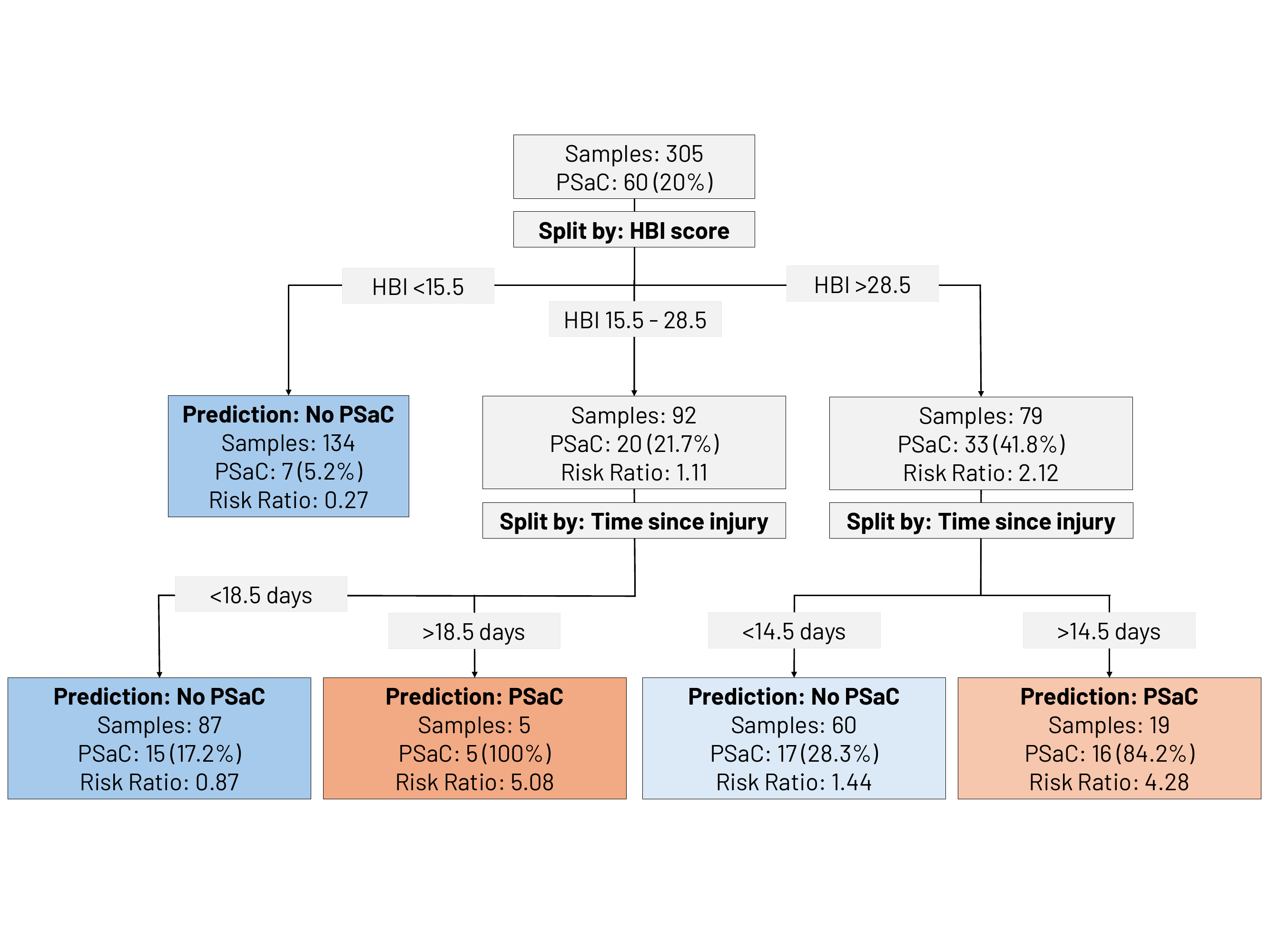

Samples: 305
PSaC: 60 (20%)
Split by: HBI score
HBI >28.5
HBI <15.5
HBI 15.5 - 28.5
Prediction: No PSaC
Samples: 134
PSaC: 7 (5.2%)
Risk Ratio: 0.27
Samples: 92
PSaC: 20 (21.7%)
Risk Ratio: 1.11
Samples: 79
PSaC: 33 (41.8%)
Risk Ratio: 2.12
Split by: Time since injury
Split by: Time since injury
<18.5 days
<14.5 days
>14.5 days
>18.5 days
Prediction: No PSaC
Samples: 87
PSaC: 15 (17.2%)
Risk Ratio: 0.87
Prediction: PSaC
Samples: 5
PSaC: 5 (100%)
Risk Ratio: 5.08
Prediction: No PSaC
Samples: 60
PSaC: 17 (28.3%)
Risk Ratio: 1.44
Prediction: PSaC
Samples: 19
PSaC: 16 (84.2%)
Risk Ratio: 4.28